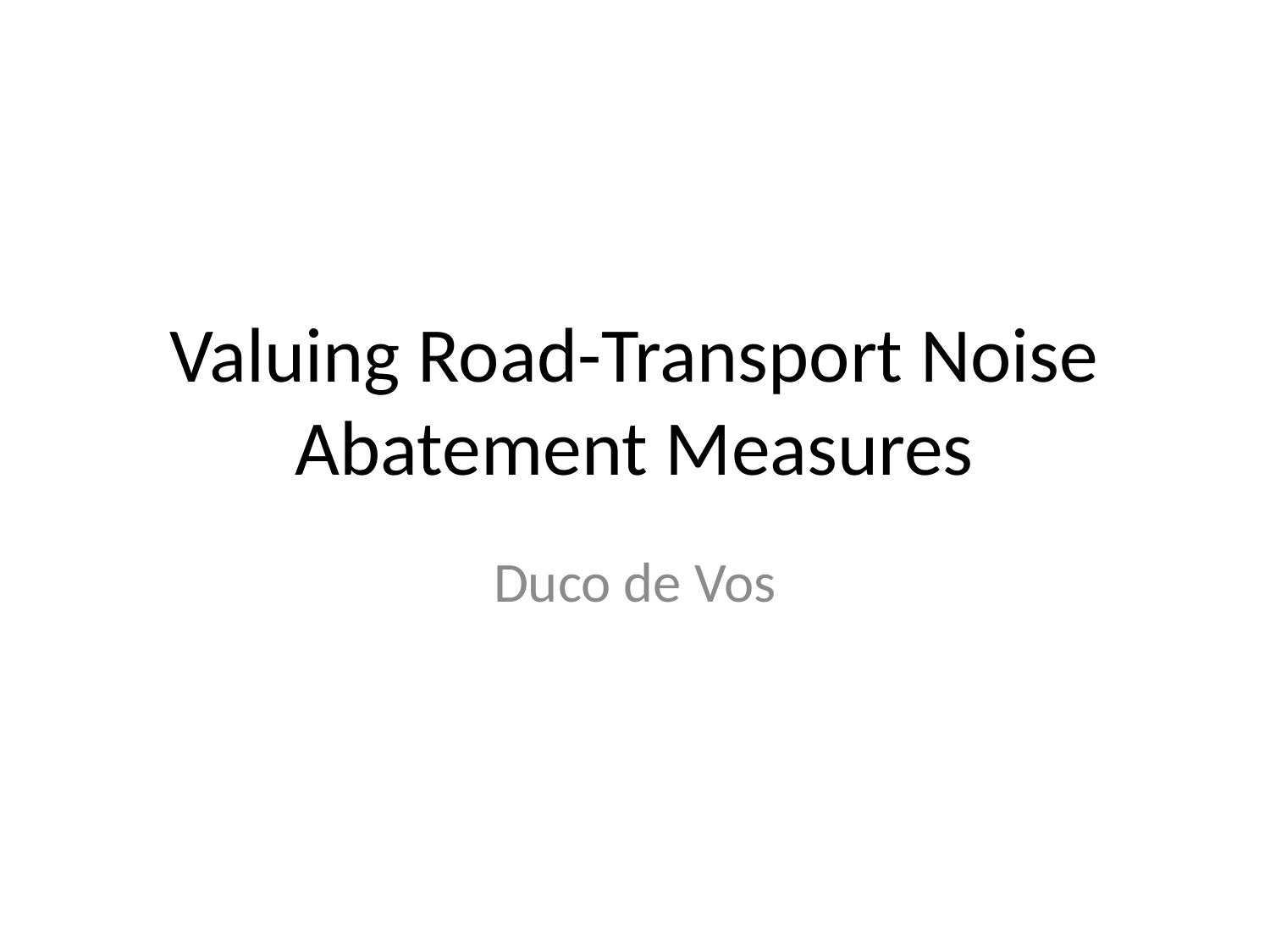

# Valuing Road-Transport Noise Abatement Measures
Duco de Vos